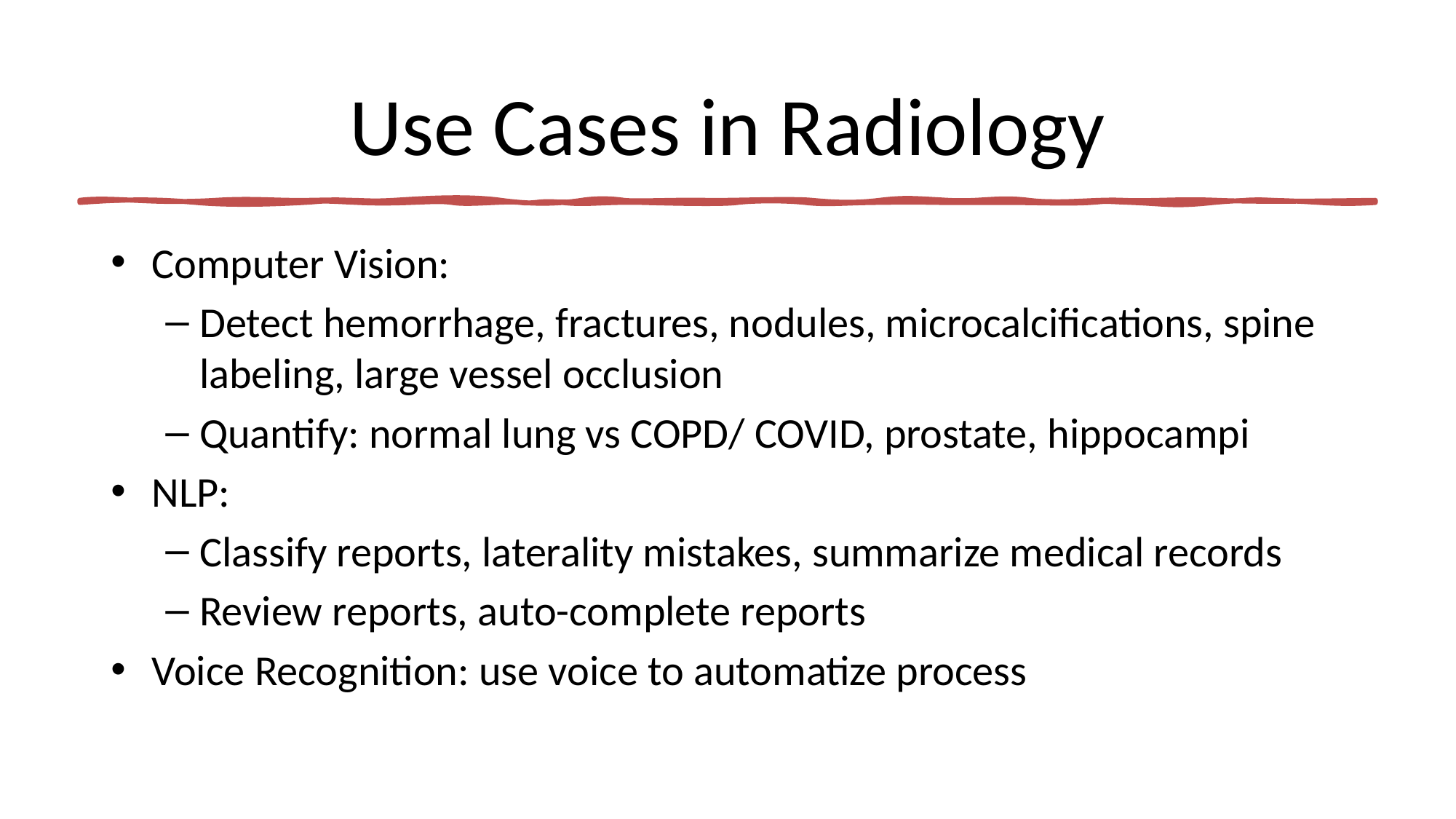

# Use Cases in Radiology

Computer Vision:
Detect hemorrhage, fractures, nodules, microcalcifications, spine labeling, large vessel occlusion
Quantify: normal lung vs COPD/ COVID, prostate, hippocampi
NLP:
Classify reports, laterality mistakes, summarize medical records
Review reports, auto-complete reports
Voice Recognition: use voice to automatize process